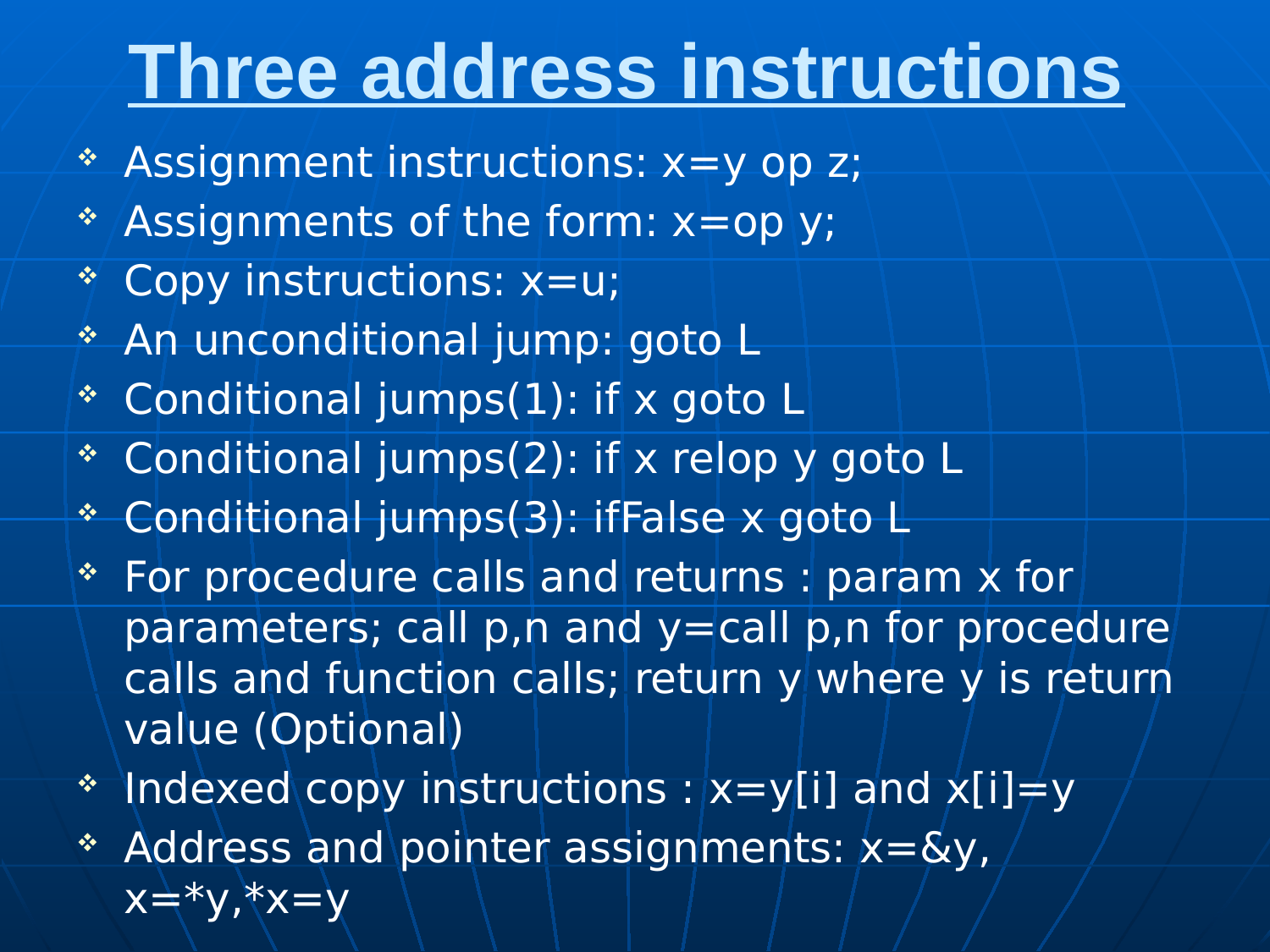

# Three address instructions
Assignment instructions: x=y op z;
Assignments of the form: x=op y;
Copy instructions: x=u;
An unconditional jump: goto L
Conditional jumps(1): if x goto L
Conditional jumps(2): if x relop y goto L
Conditional jumps(3): ifFalse x goto L
For procedure calls and returns : param x for parameters; call p,n and y=call p,n for procedure calls and function calls; return y where y is return value (Optional)
Indexed copy instructions : x=y[i] and x[i]=y
Address and pointer assignments: x=&y, x=*y,*x=y